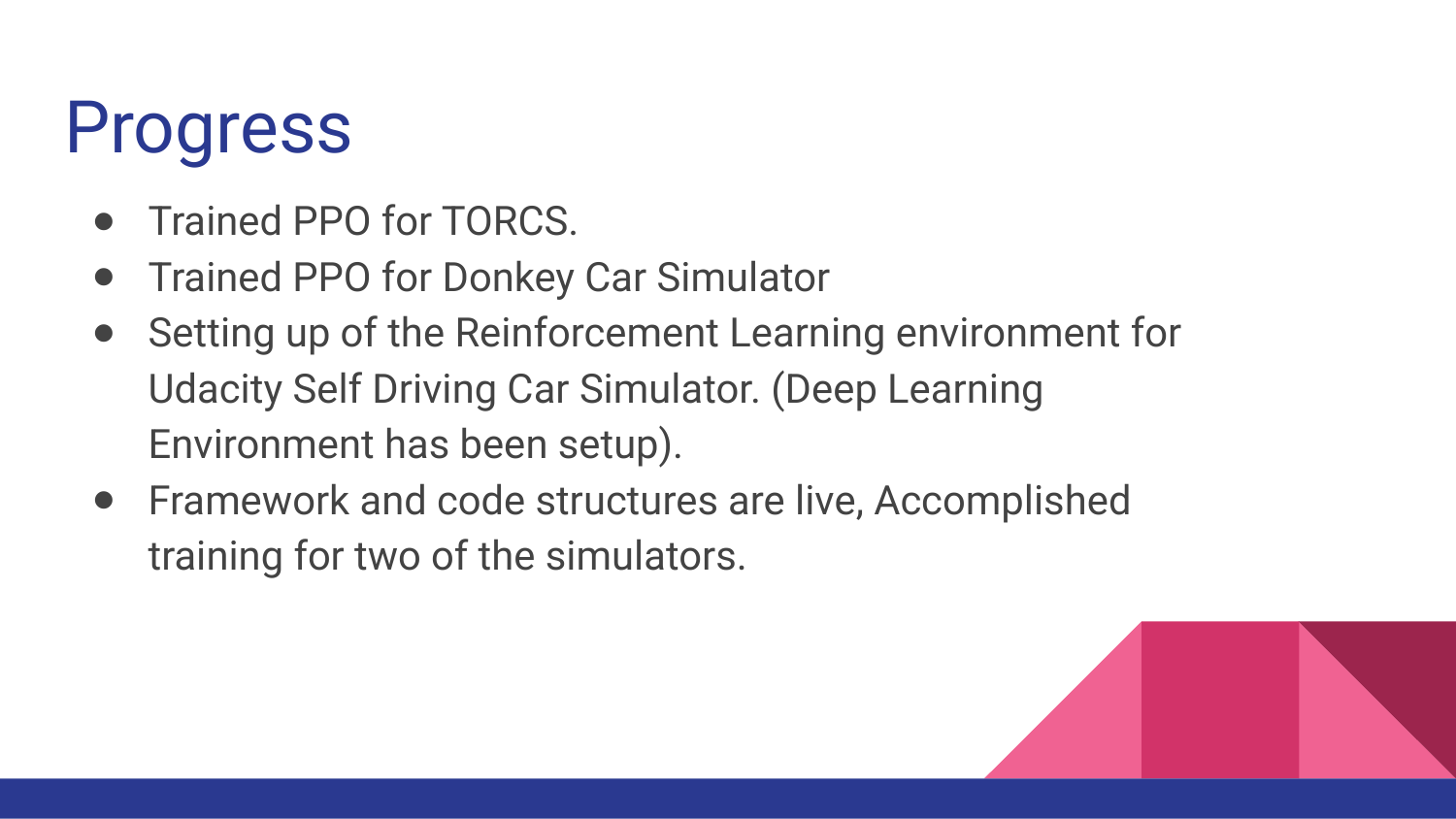

# Progress
Trained PPO for TORCS.
Trained PPO for Donkey Car Simulator
Setting up of the Reinforcement Learning environment for Udacity Self Driving Car Simulator. (Deep Learning Environment has been setup).
Framework and code structures are live, Accomplished training for two of the simulators.